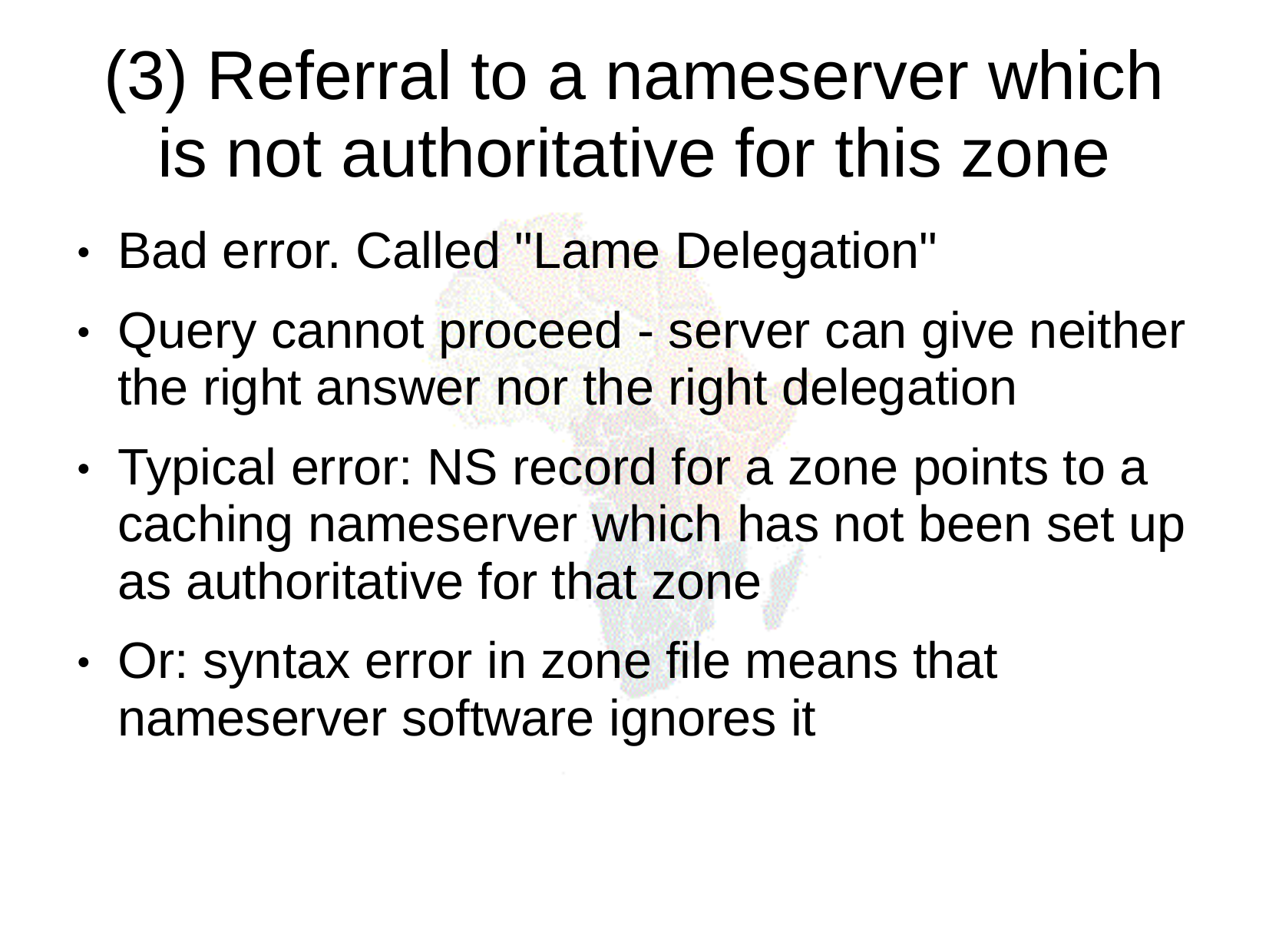

(3) Referral to a nameserver which is not authoritative for this zone
Bad error. Called "Lame Delegation"
Query cannot proceed - server can give neither the right answer nor the right delegation
Typical error: NS record for a zone points to a caching nameserver which has not been set up as authoritative for that zone
Or: syntax error in zone file means that nameserver software ignores it